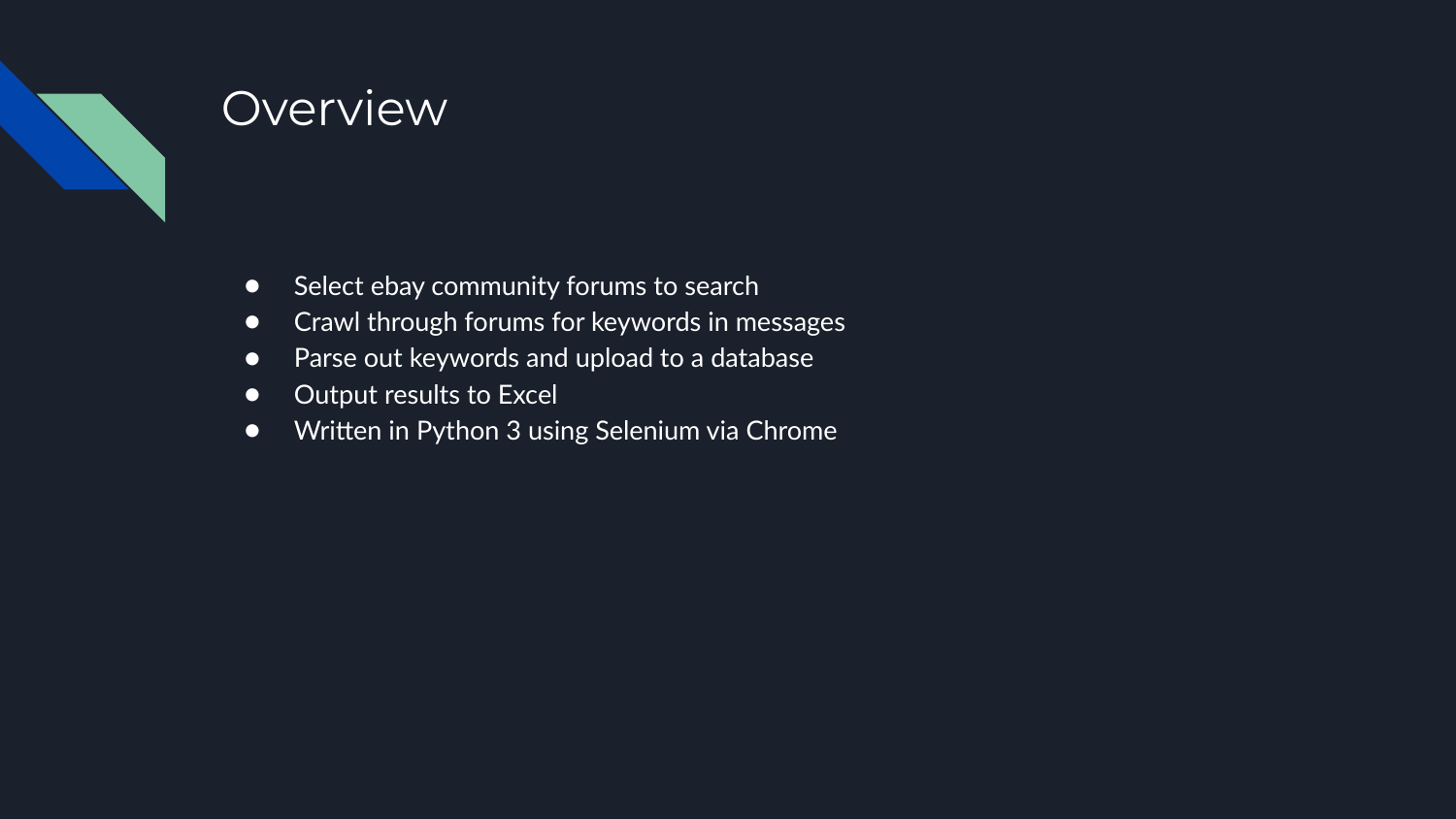

# Overview
Select ebay community forums to search
Crawl through forums for keywords in messages
Parse out keywords and upload to a database
Output results to Excel
Written in Python 3 using Selenium via Chrome